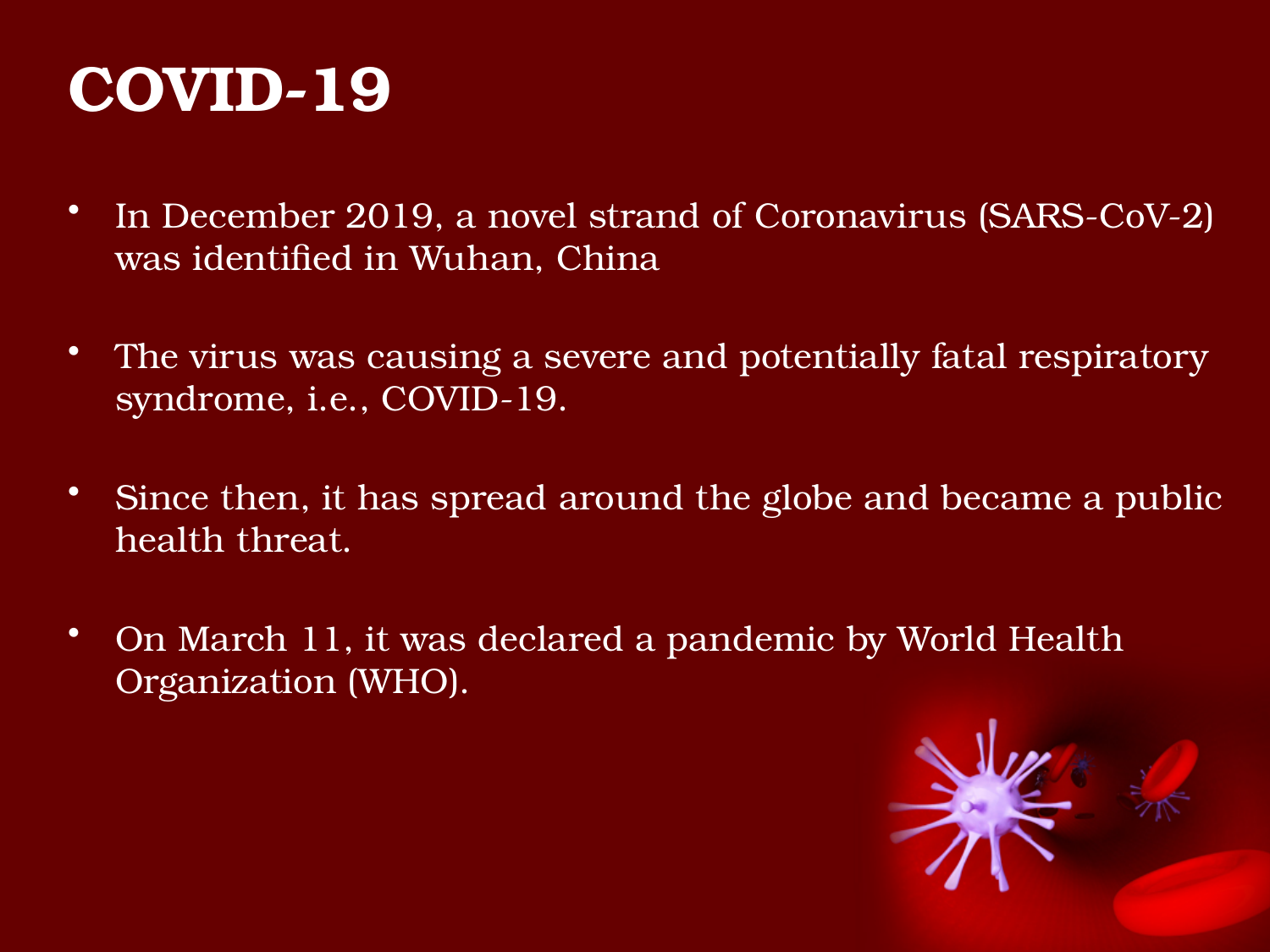

# COVID-19
In December 2019, a novel strand of Coronavirus (SARS-CoV-2) was identified in Wuhan, China

The virus was causing a severe and potentially fatal respiratory syndrome, i.e., COVID-19.

Since then, it has spread around the globe and became a public health threat.

On March 11, it was declared a pandemic by World Health Organization (WHO).